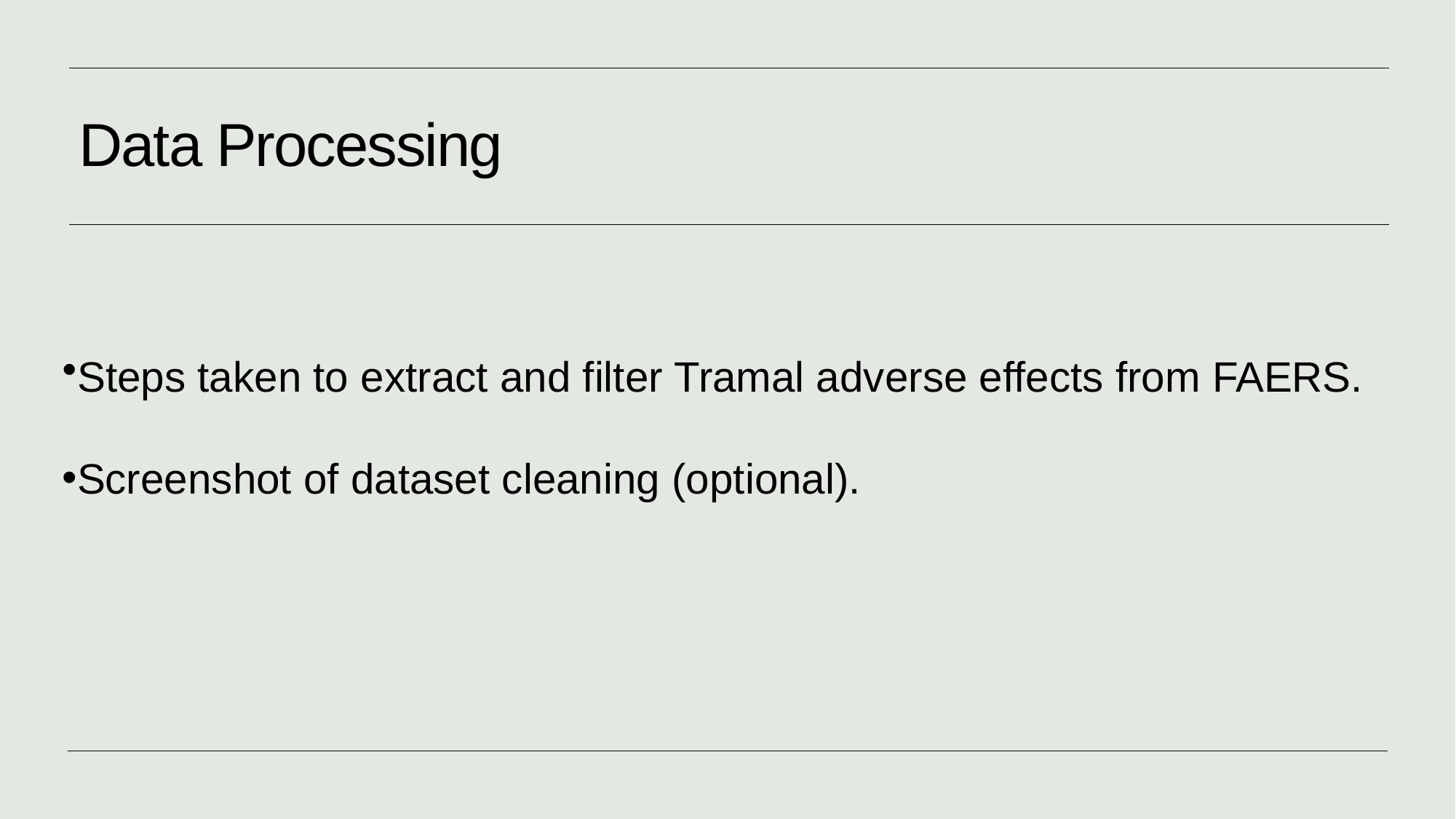

# Data Processing

Steps taken to extract and filter Tramal adverse effects from FAERS.

Screenshot of dataset cleaning (optional).